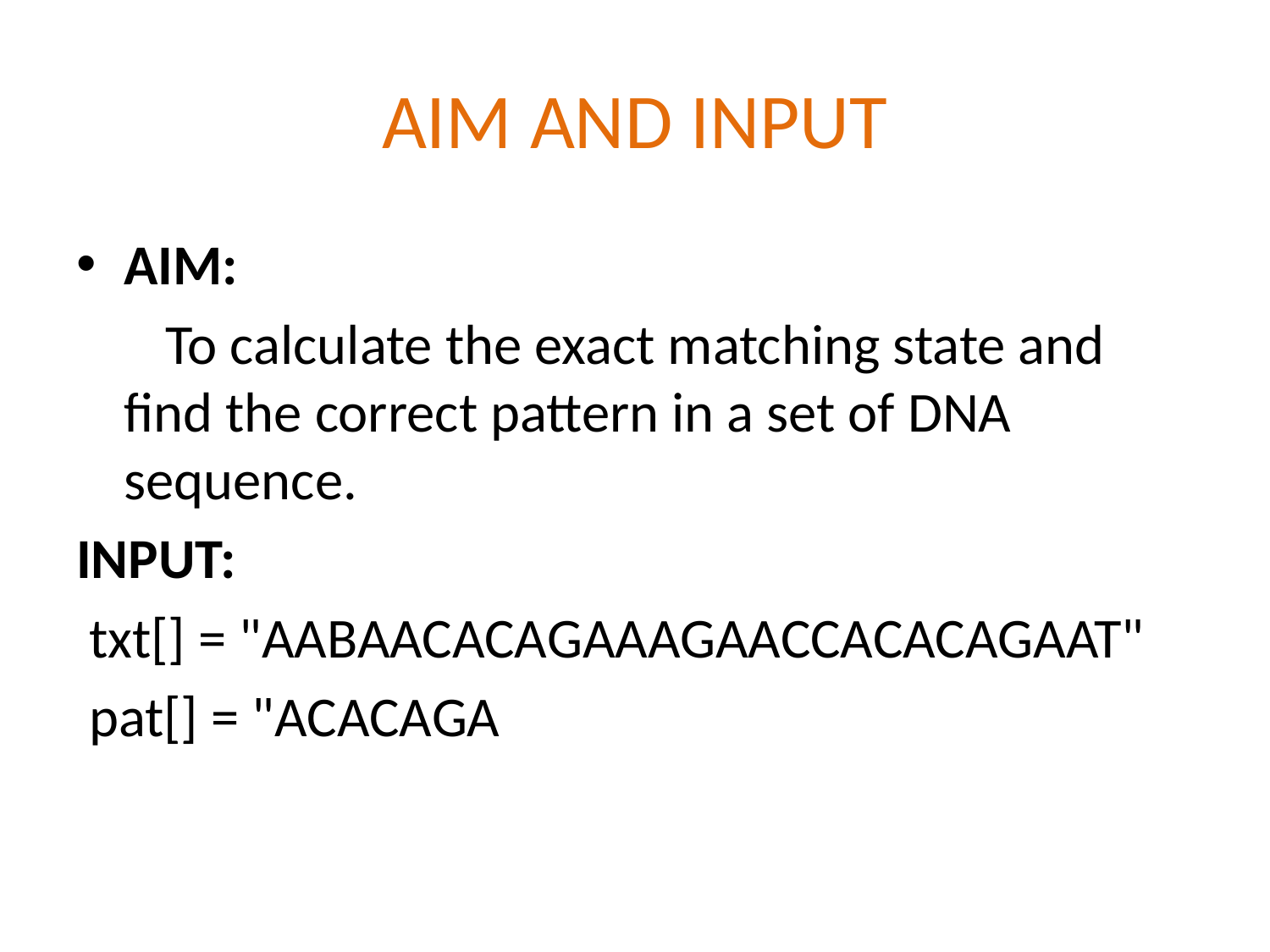

# AIM AND INPUT
AIM:
       To calculate the exact matching state and find the correct pattern in a set of DNA sequence.
INPUT:
 txt[] = "AABAACACAGAAAGAACCACACAGAAT"
 pat[] = "ACACAGA